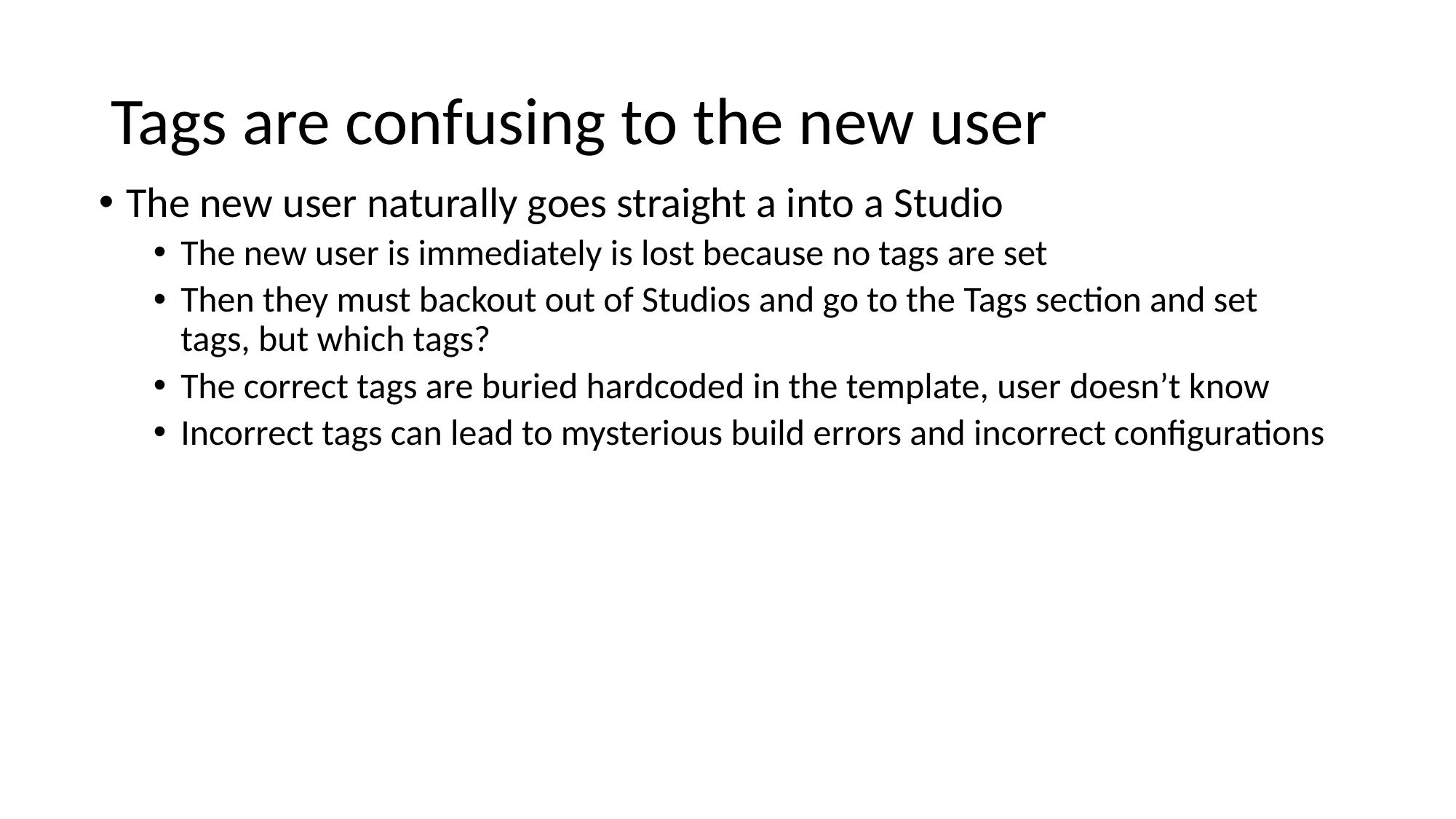

# Tags are confusing to the new user
The new user naturally goes straight a into a Studio
The new user is immediately is lost because no tags are set
Then they must backout out of Studios and go to the Tags section and set tags, but which tags?
The correct tags are buried hardcoded in the template, user doesn’t know
Incorrect tags can lead to mysterious build errors and incorrect configurations